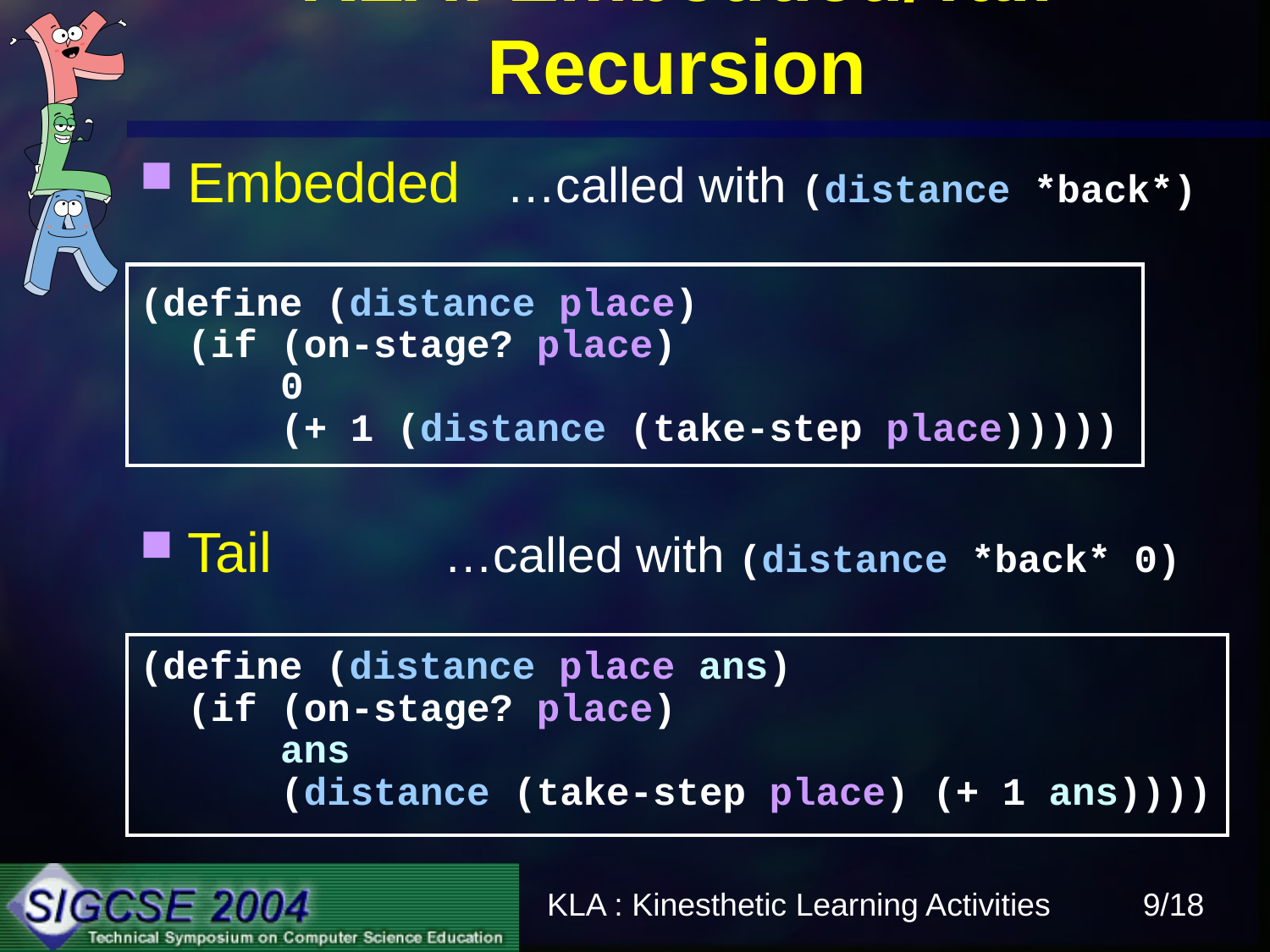

# KLA: Embedded/Tail Recursion
Embedded   …called with (distance *back*)
(define (distance place)
(if (on-stage? place)
    0
    (+ 1 (distance (take-step place)))))

Tail           …called with (distance *back* 0)
(define (distance place ans)
(if (on-stage? place)
    ans
    (distance (take-step place) (+ 1 ans))))

KLA : Kinesthetic Learning Activities
9/18